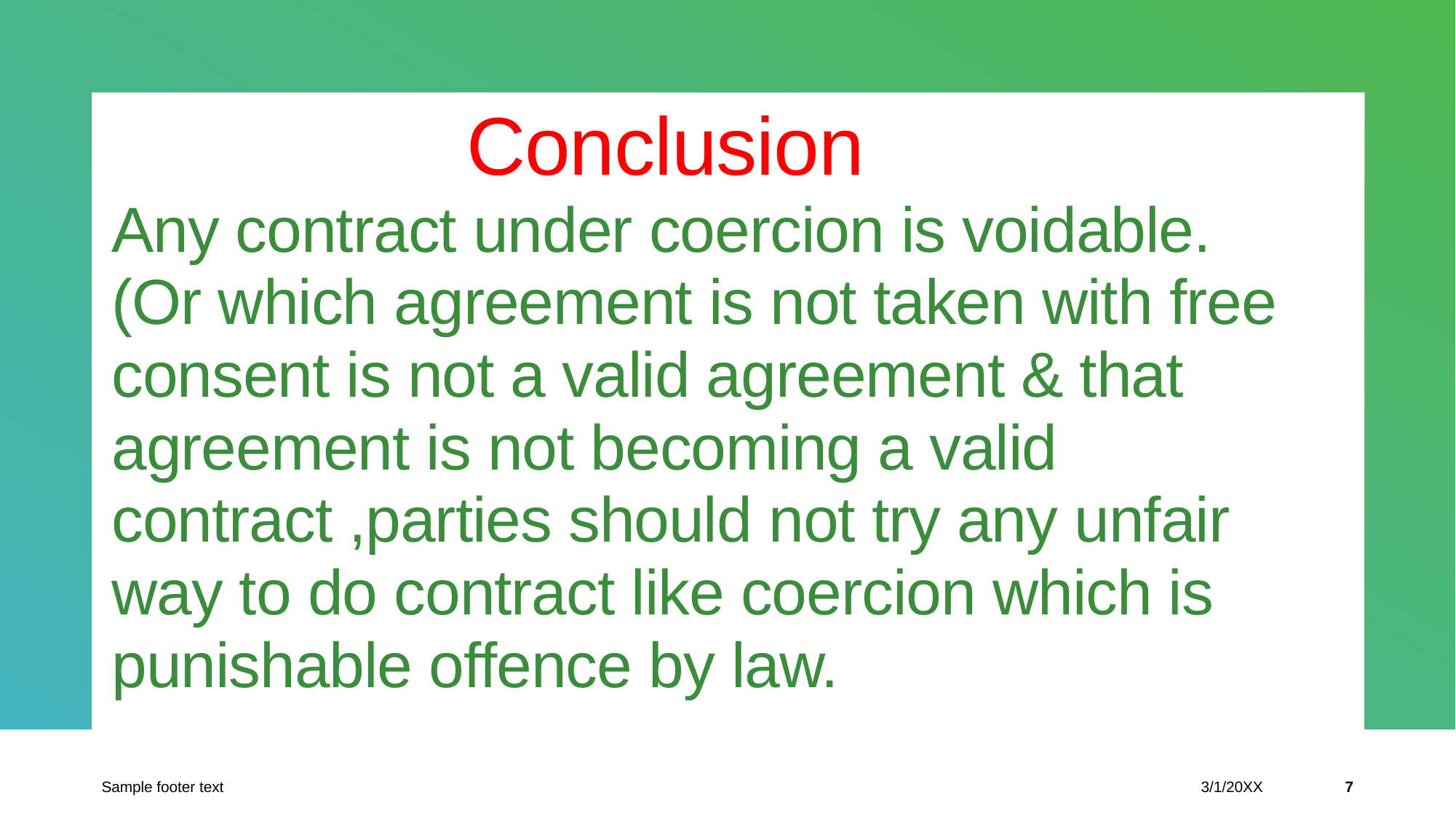

# Conclusion Any contract under coercion is voidable. (Or which agreement is not taken with free consent is not a valid agreement & that agreement is not becoming a valid contract ,parties should not try any unfair way to do contract like coercion which is punishable offence by law.
Sample footer text
3/1/20XX
7